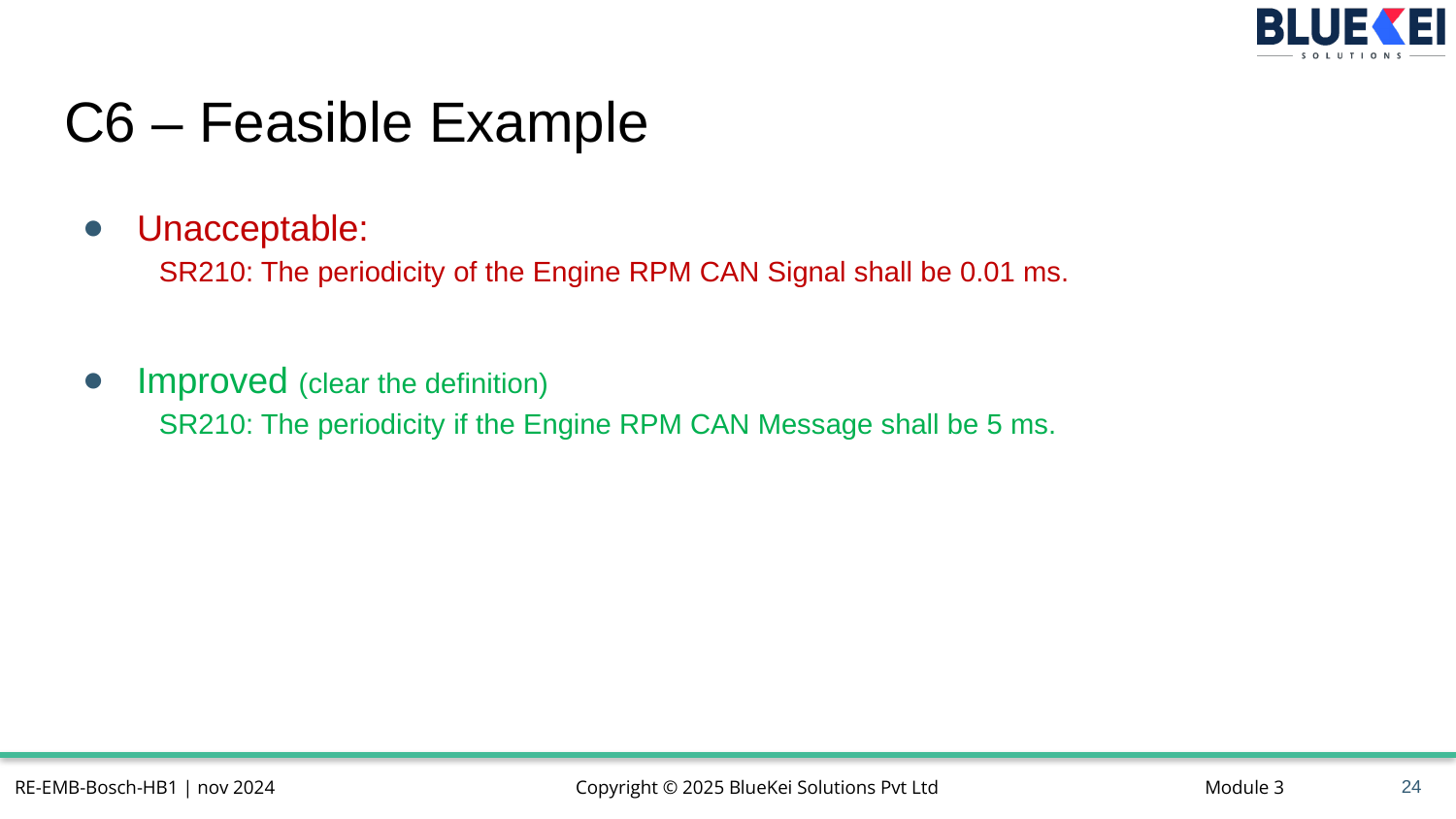

# C6 – Feasible Example
Unacceptable:
SR210: The periodicity of the Engine RPM CAN Signal shall be 0.01 ms.

Improved (clear the definition)
SR210: The periodicity if the Engine RPM CAN Message shall be 5 ms.

24